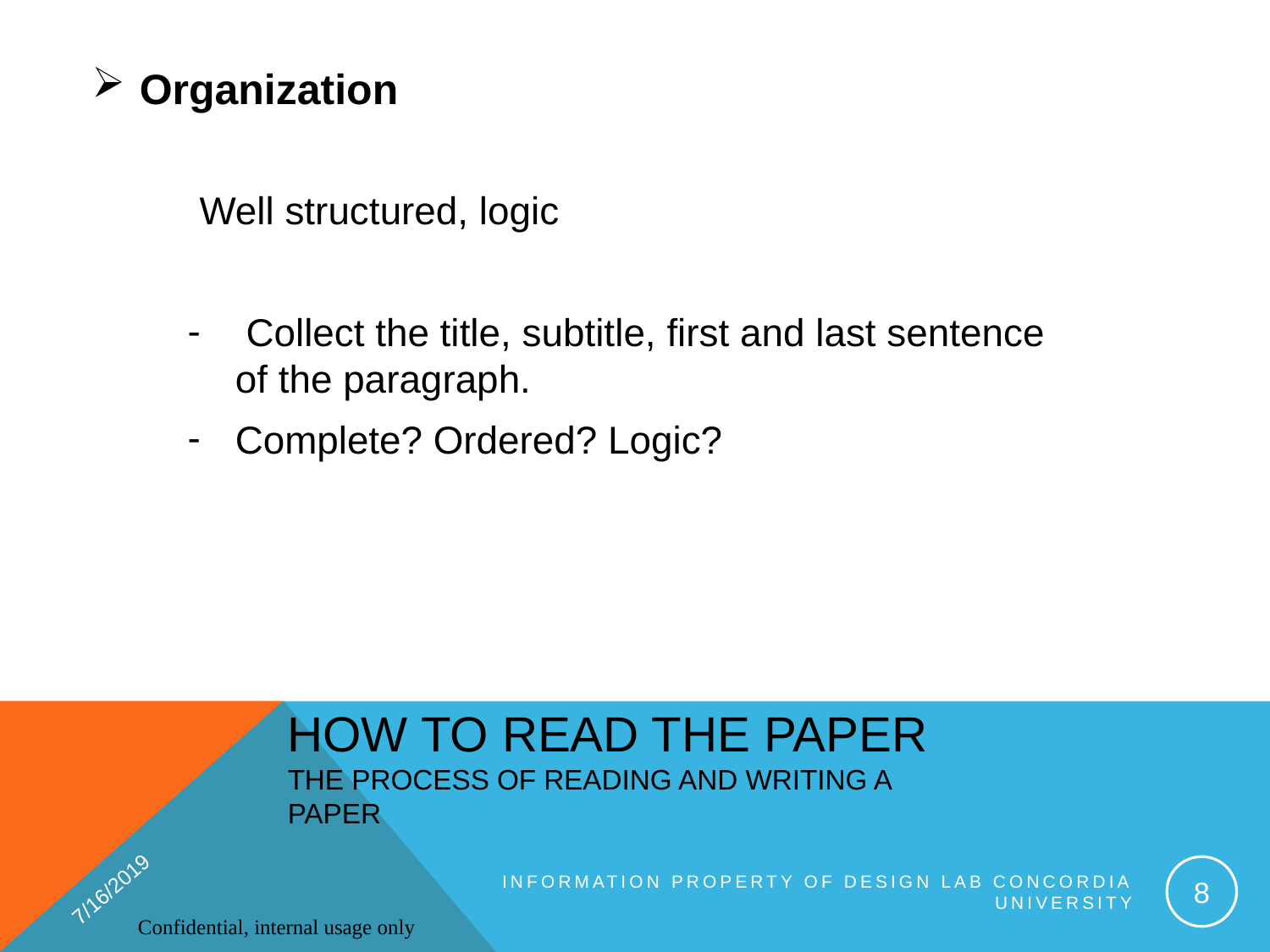

Organization

 Well structured, logic

 Collect the title, subtitle, first and last sentence of the paragraph.
Complete? Ordered? Logic?
# HOW TO READ the PAPER The process of reading and writing a paper
7/16/2019
8
Information property of Design Lab Concordia university
Confidential, internal usage only